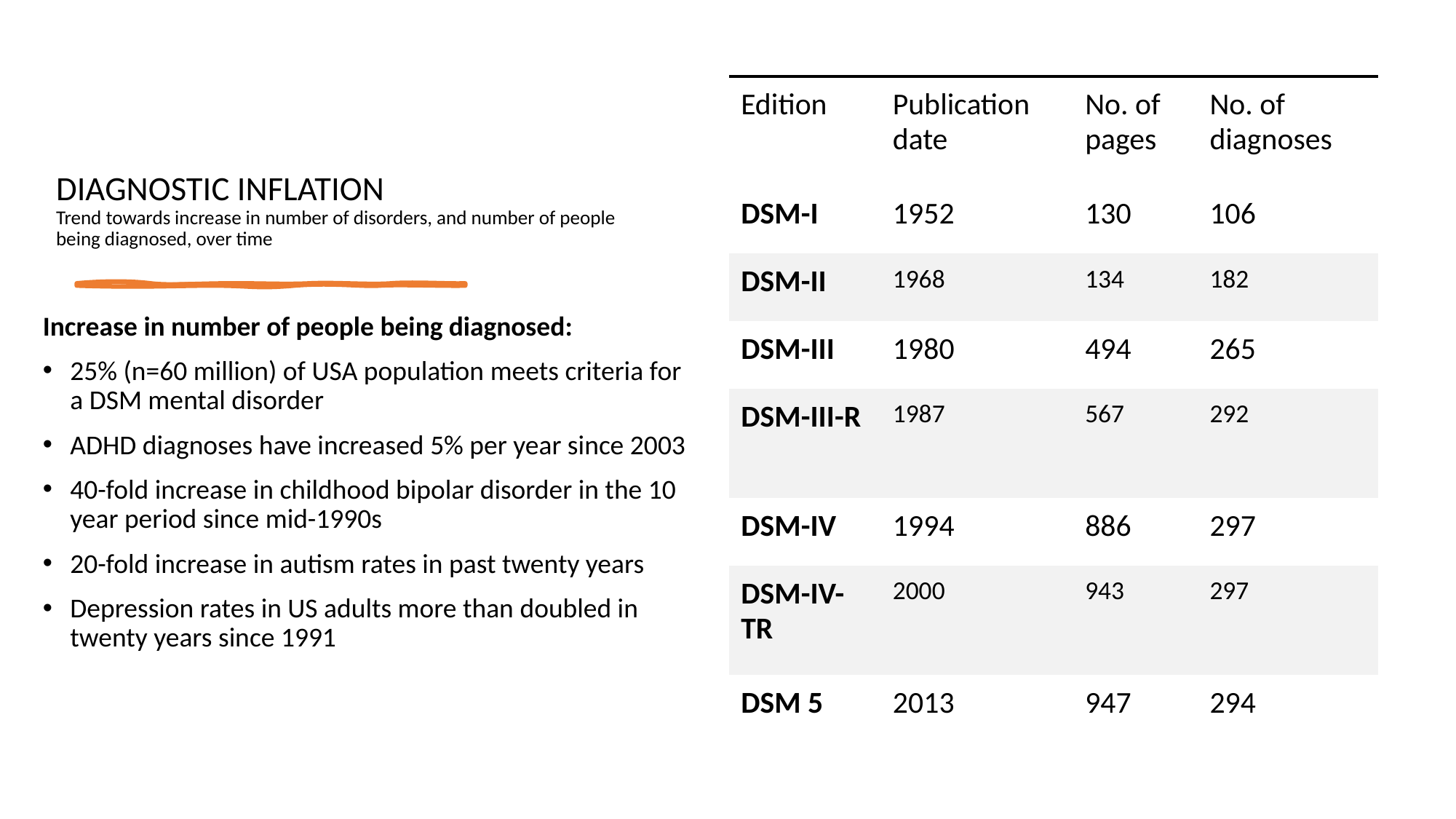

# DIAGNOSTIC INFLATION Trend towards increase in number of disorders, and number of people being diagnosed, over time
| Edition | Publication date | No. of pages | No. of diagnoses |
| --- | --- | --- | --- |
| DSM-I | 1952 | 130 | 106 |
| DSM-II | 1968 | 134 | 182 |
| DSM-III | 1980 | 494 | 265 |
| DSM-III-R | 1987 | 567 | 292 |
| DSM-IV | 1994 | 886 | 297 |
| DSM-IV-TR | 2000 | 943 | 297 |
| DSM 5 | 2013 | 947 | 294 |

Increase in number of people being diagnosed:
25% (n=60 million) of USA population meets criteria for a DSM mental disorder
ADHD diagnoses have increased 5% per year since 2003
40-fold increase in childhood bipolar disorder in the 10 year period since mid-1990s
20-fold increase in autism rates in past twenty years
Depression rates in US adults more than doubled in twenty years since 1991